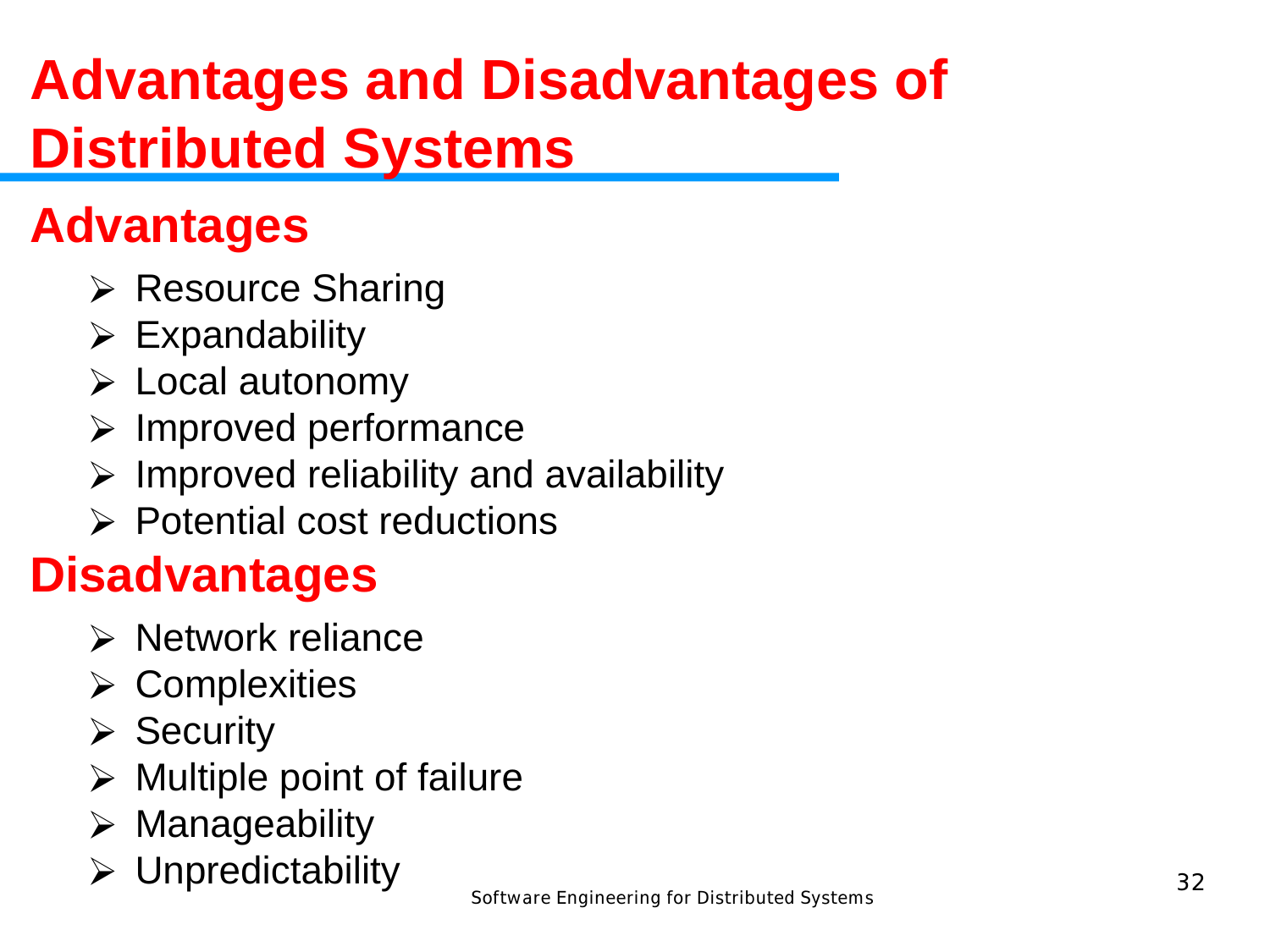

Advantages and Disadvantages of Distributed Systems
Advantages
Resource Sharing
Expandability
Local autonomy
Improved performance
Improved reliability and availability
Potential cost reductions
Disadvantages
Network reliance
Complexities
Security
Multiple point of failure
Manageability
Unpredictability
32
Software Engineering for Distributed Systems